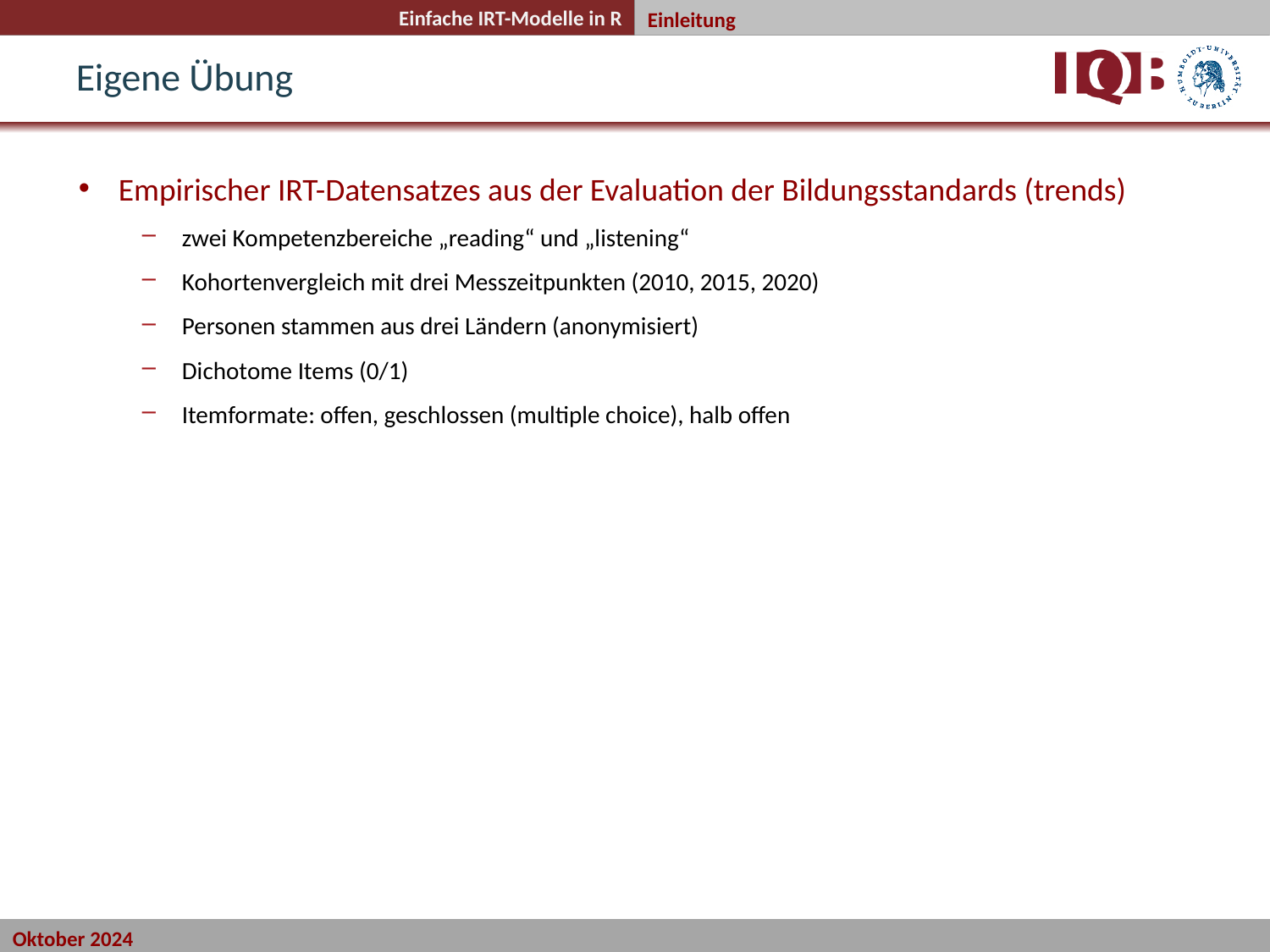

Einleitung
Eigene Übung
Empirischer IRT-Datensatzes aus der Evaluation der Bildungsstandards (trends)
zwei Kompetenzbereiche „reading“ und „listening“
Kohortenvergleich mit drei Messzeitpunkten (2010, 2015, 2020)
Personen stammen aus drei Ländern (anonymisiert)
Dichotome Items (0/1)
Itemformate: offen, geschlossen (multiple choice), halb offen